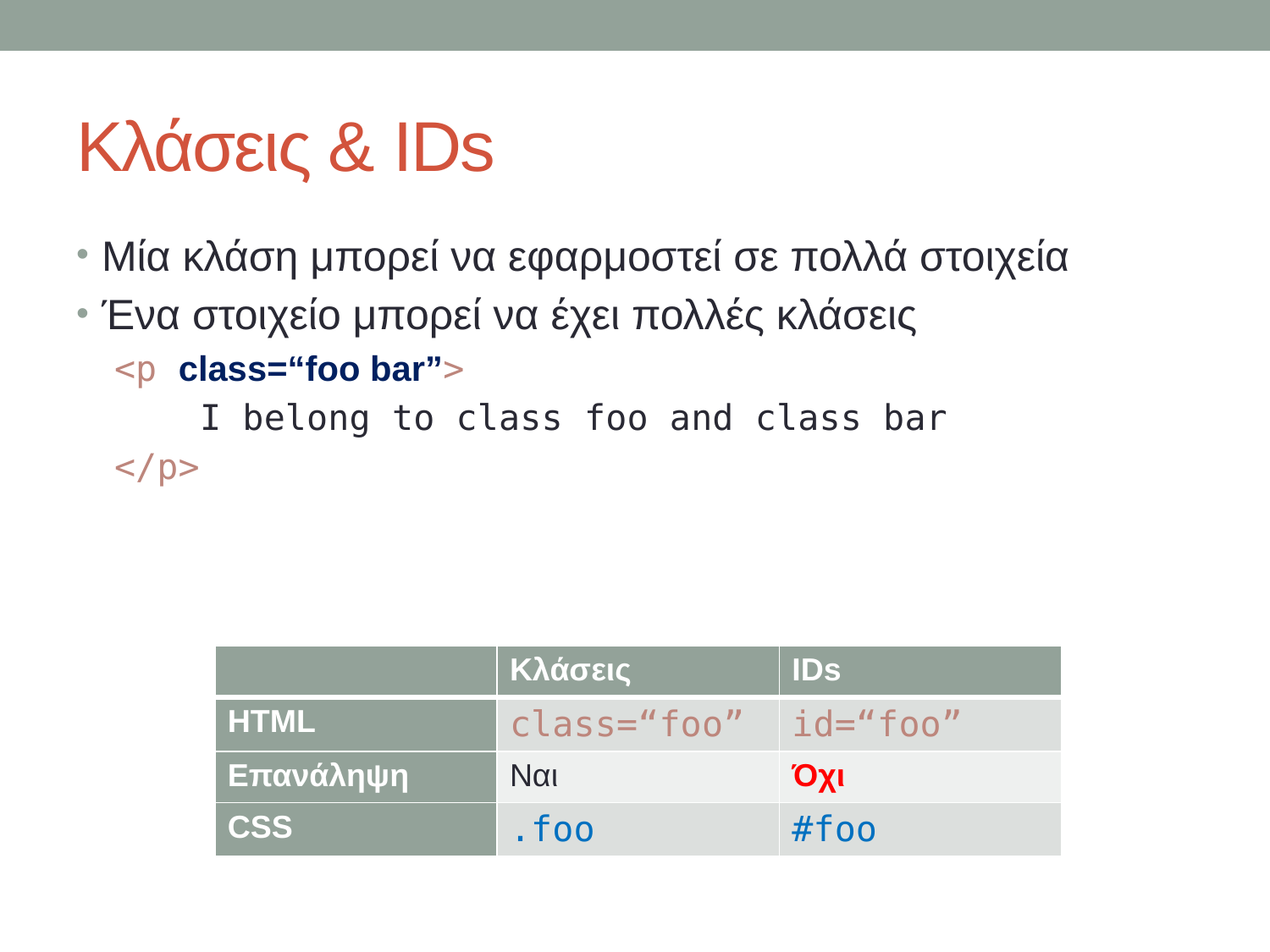

# Κλάσεις & IDs
Μία κλάση μπορεί να εφαρμοστεί σε πολλά στοιχεία
Ένα στοιχείο μπορεί να έχει πολλές κλάσεις
<p class=“foo bar”>
    I belong to class foo and class bar
</p>
|  | Κλάσεις | IDs |
| --- | --- | --- |
| HTML | class=“foo” | id=“foo” |
| Επανάληψη | Ναι | Όχι |
| CSS | .foo | #foo |